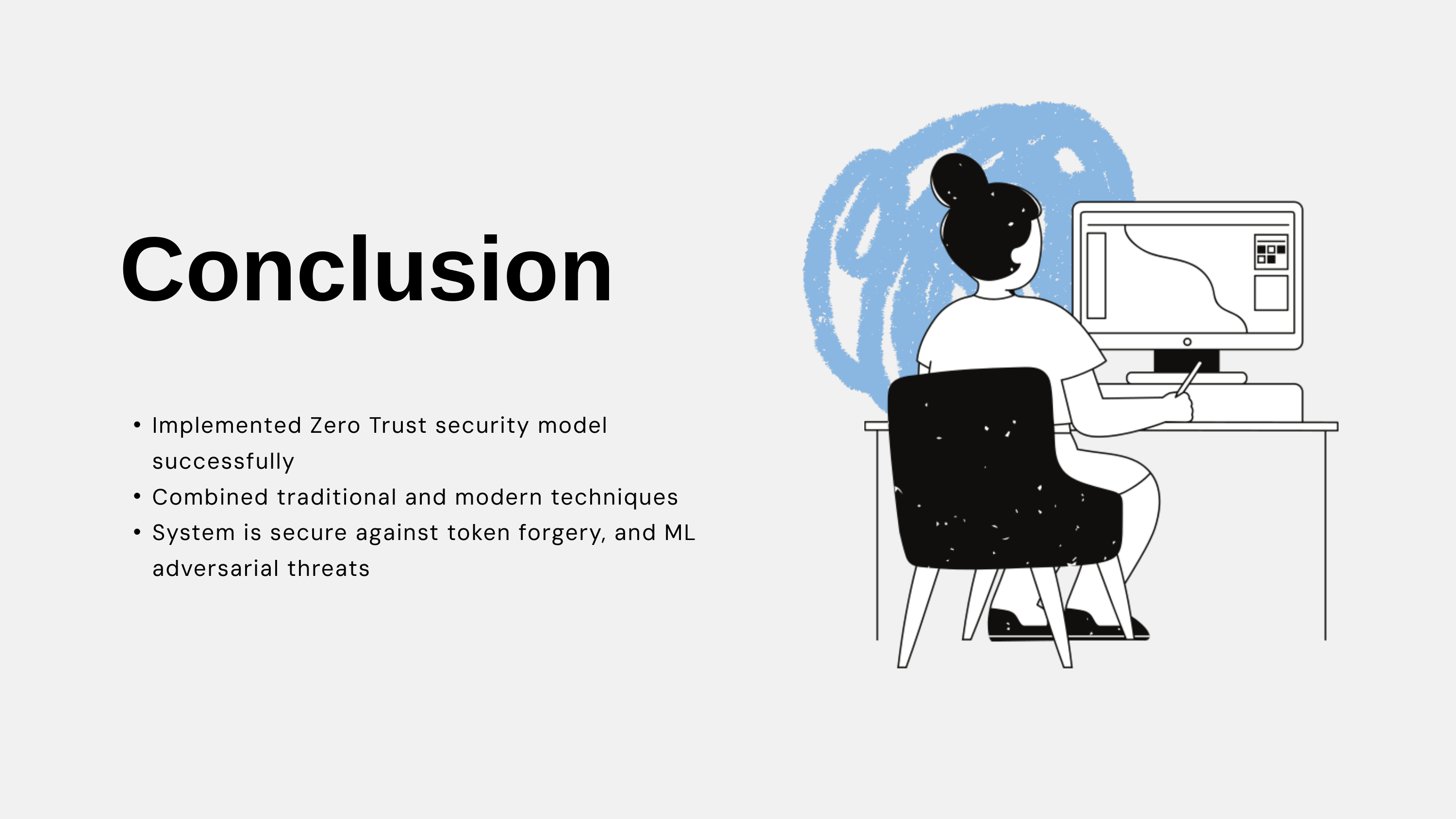

Conclusion
Implemented Zero Trust security model successfully
Combined traditional and modern techniques
System is secure against token forgery, and ML adversarial threats